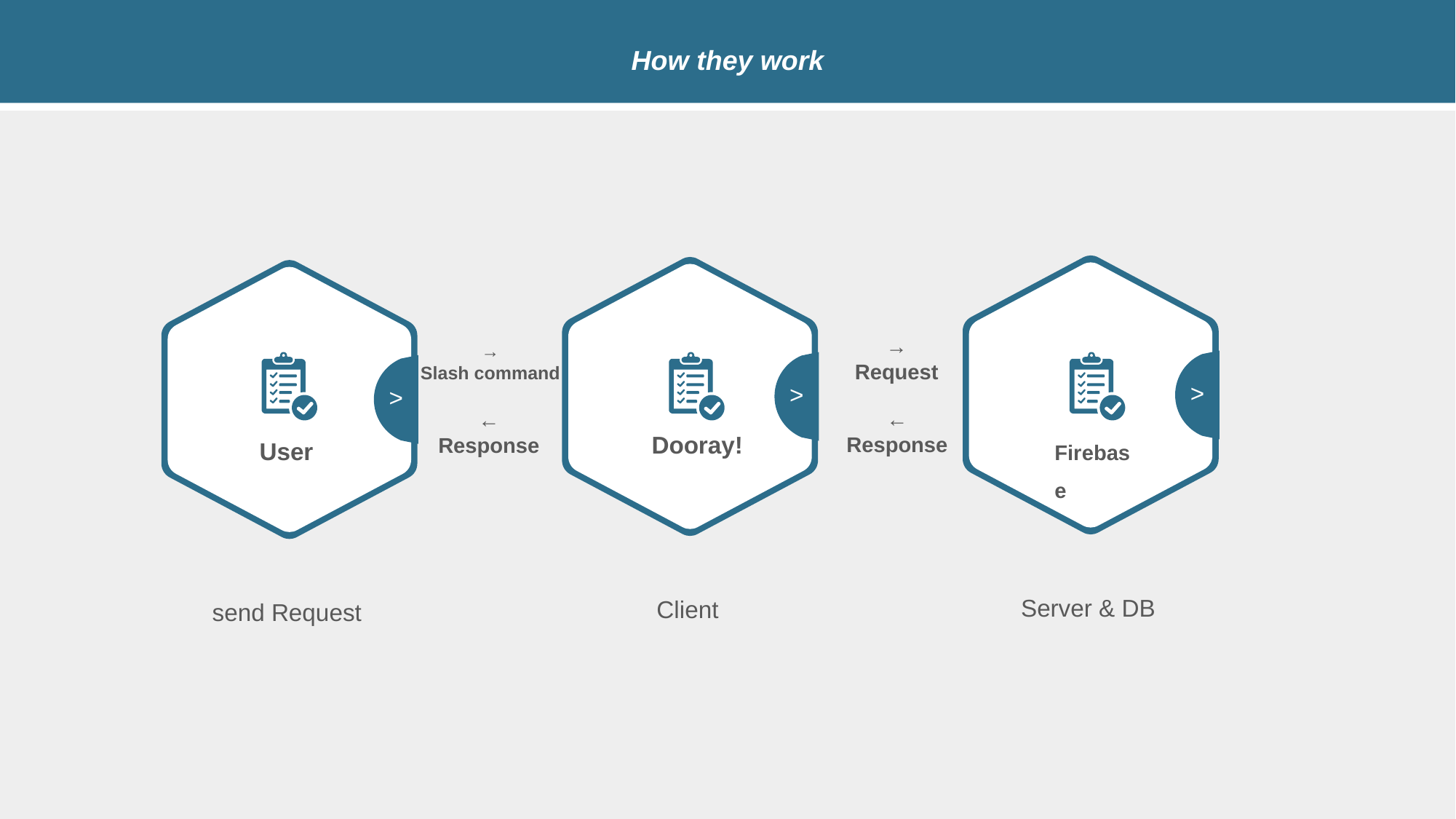

How they work

→
Request
→
Slash command

>
>
>
←
Response
←
Response
Dooray!
User
Firebase
Server & DB
Client
send Request